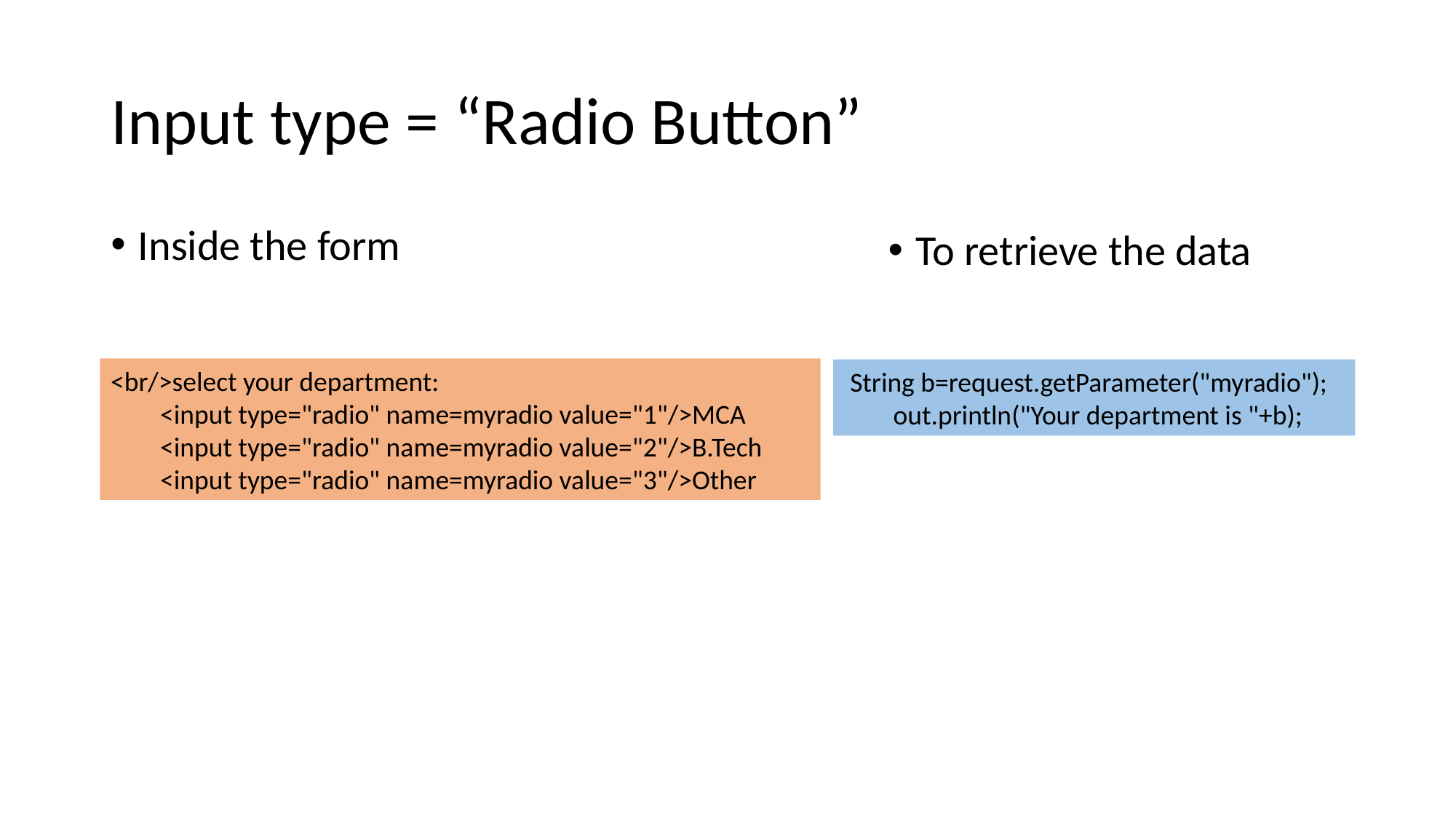

# Input type = “Radio Button”
Inside the form
To retrieve the data

<br/>select your department:
        <input type="radio" name=myradio value="1"/>MCA
        <input type="radio" name=myradio value="2"/>B.Tech
        <input type="radio" name=myradio value="3"/>Other
 String b=request.getParameter("myradio");
        out.println("Your department is "+b);